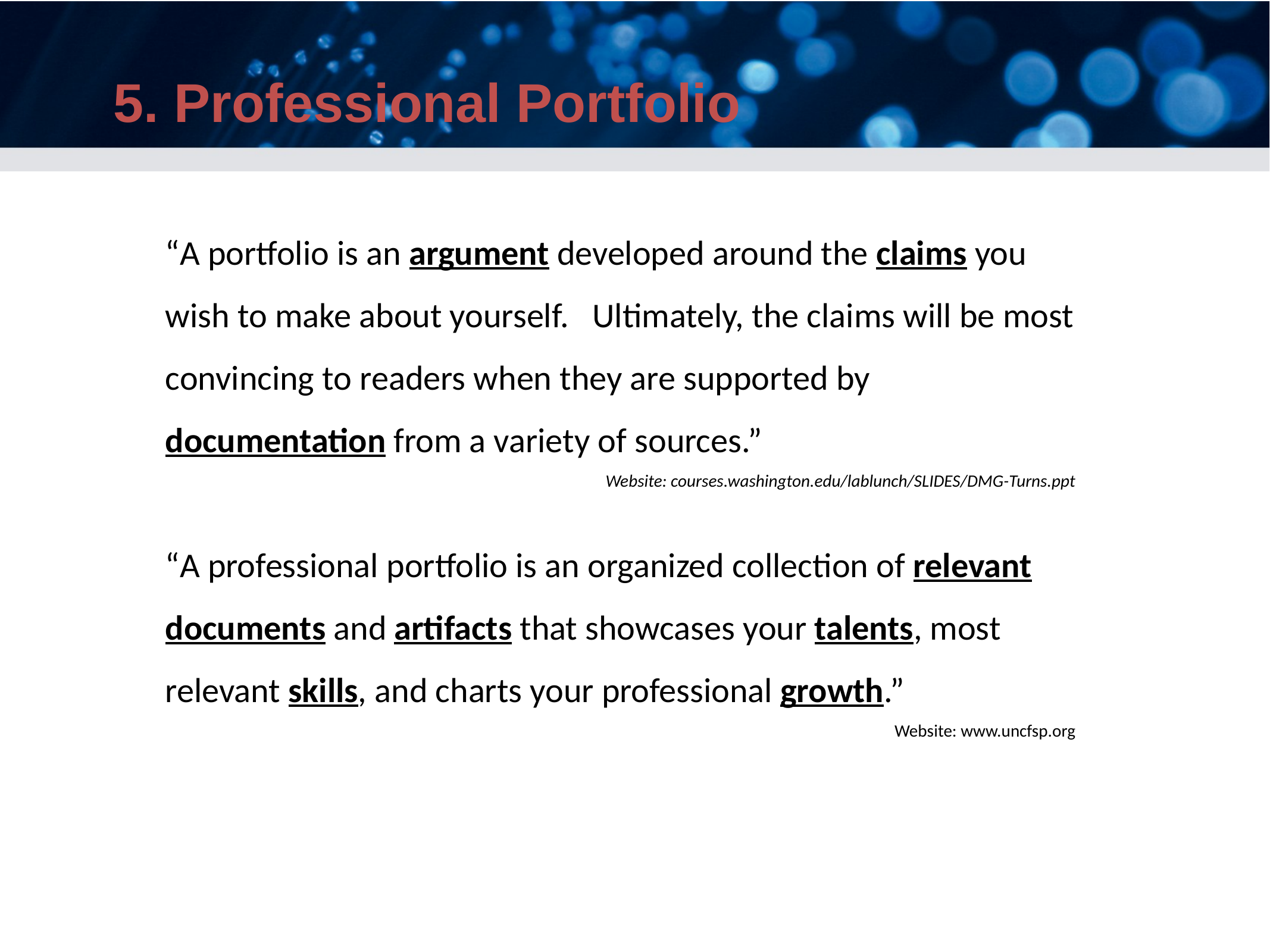

# 5. Professional Portfolio

“A portfolio is an argument developed around the claims you wish to make about yourself.   Ultimately, the claims will be most convincing to readers when they are supported by documentation from a variety of sources.”
Website: courses.washington.edu/lablunch/SLIDES/DMG-Turns.ppt
‎
“A professional portfolio is an organized collection of relevant documents and artifacts that showcases your talents, most relevant skills, and charts your professional growth.”
Website: www.uncfsp.org